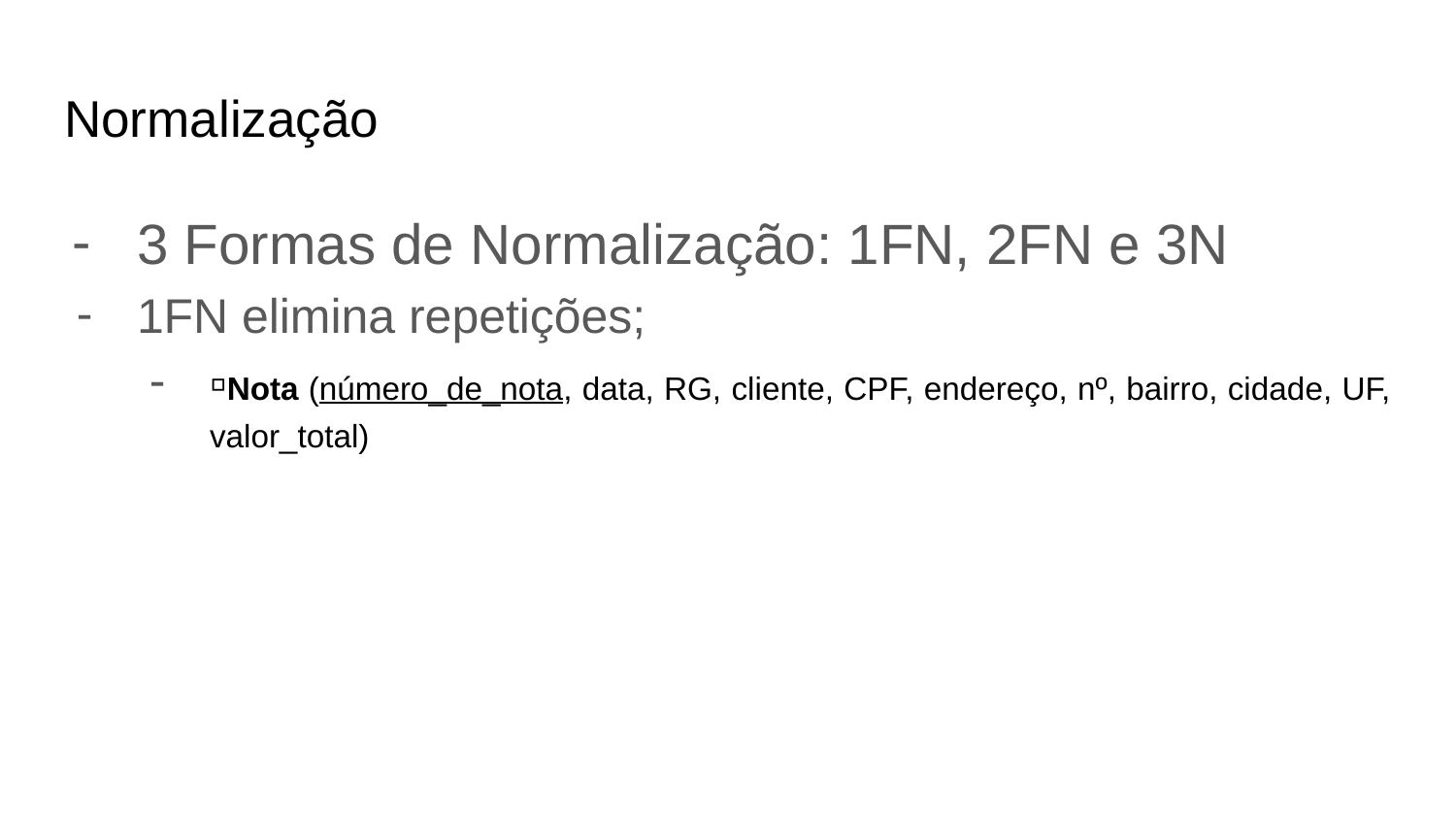

# Normalização
3 Formas de Normalização: 1FN, 2FN e 3N
1FN elimina repetições;
▫Nota (número_de_nota, data, RG, cliente, CPF, endereço, nº, bairro, cidade, UF, valor_total)